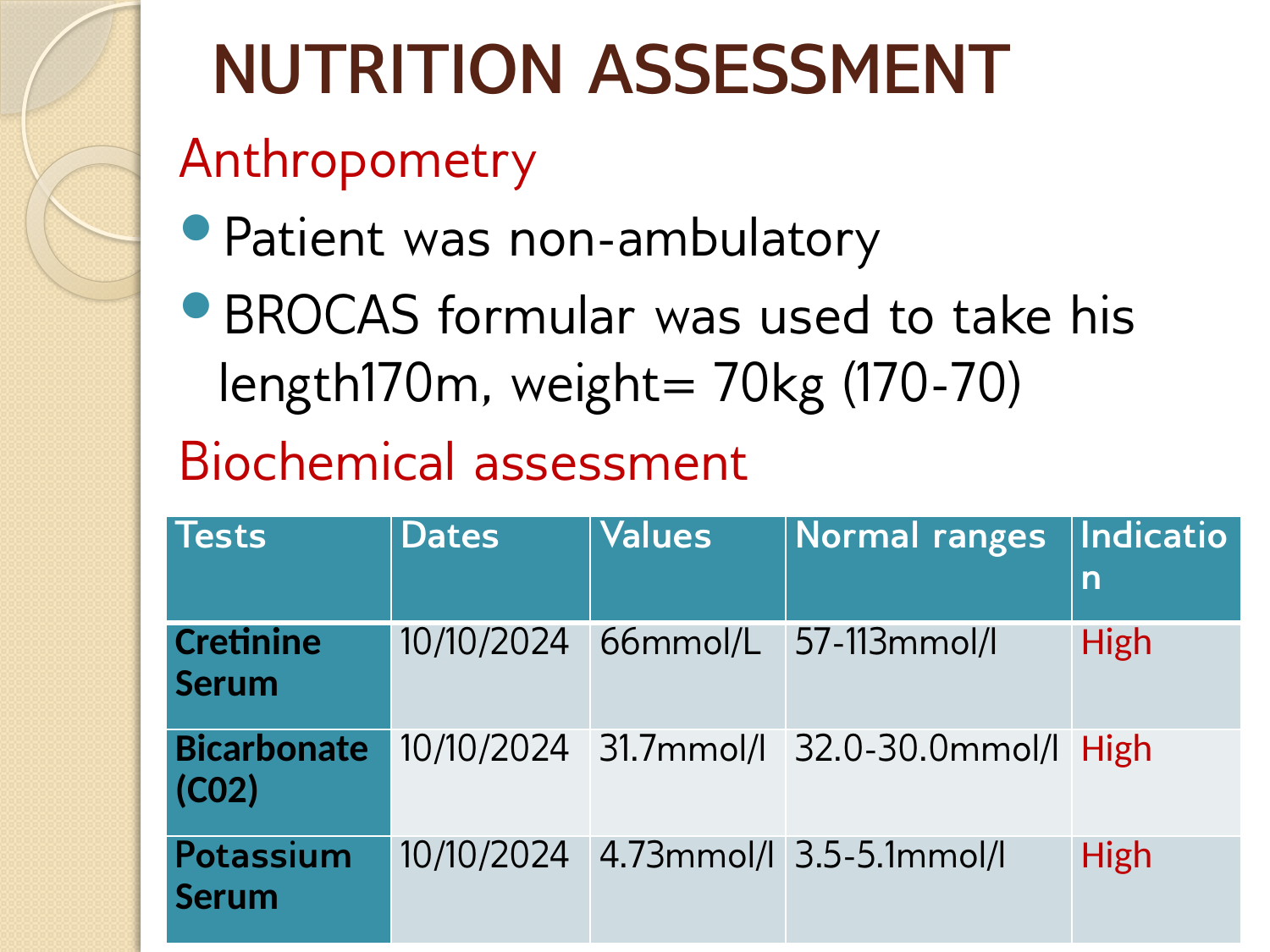

# NUTRITION ASSESSMENT
Anthropometry
Patient was non-ambulatory
BROCAS formular was used to take his length170m, weight= 70kg (170-70)
Biochemical assessment

| Tests | Dates | Values | Normal ranges | Indication |
| --- | --- | --- | --- | --- |
| Cretinine Serum | 10/10/2024 | 66mmol/L | 57-113mmol/l | High |
| Bicarbonate (C02) | 10/10/2024 | 31.7mmol/l | 32.0-30.0mmol/l | High |
| Potassium Serum | 10/10/2024 | 4.73mmol/l | 3.5-5.1mmol/l | High |